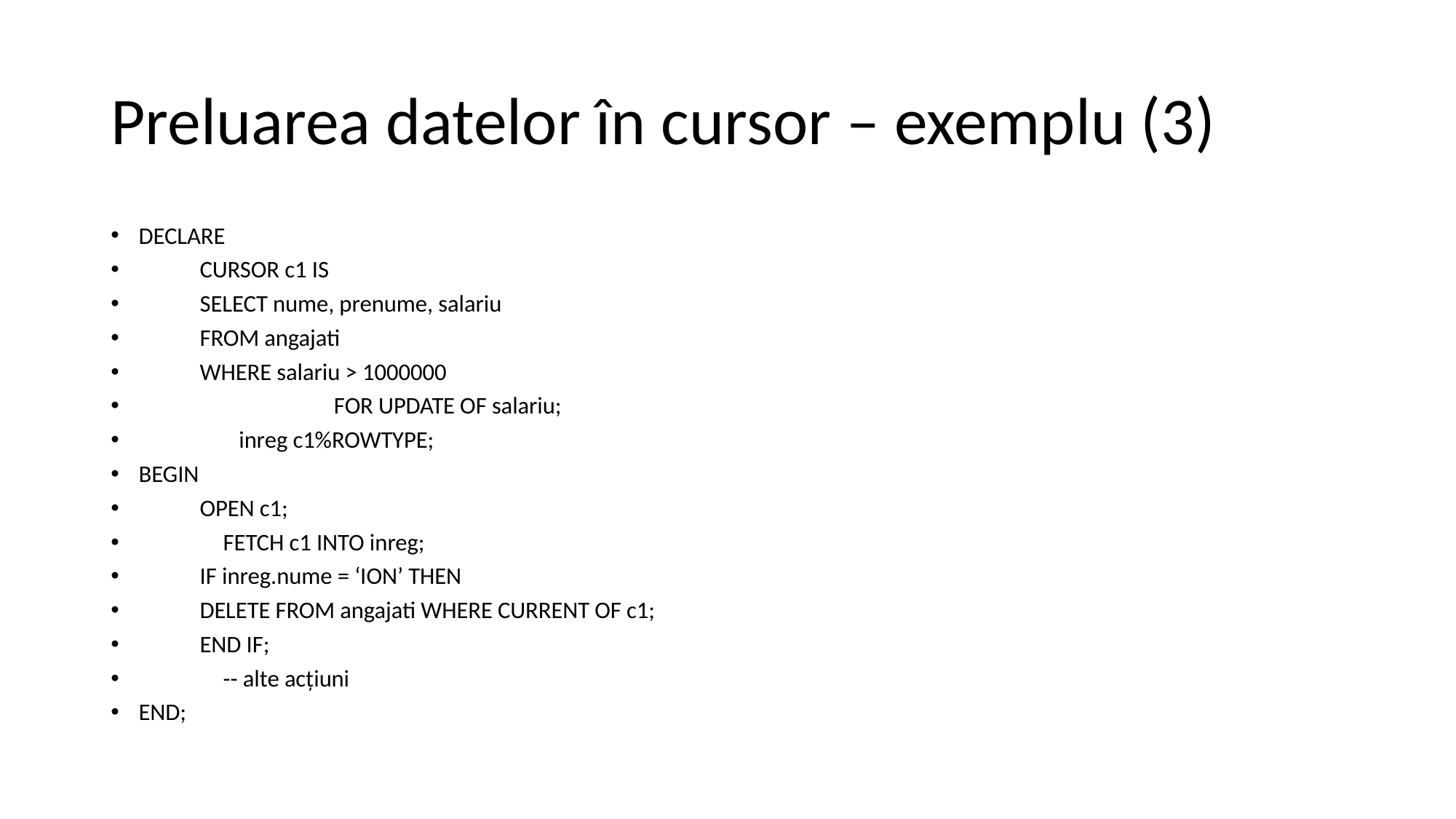

# Preluarea datelor în cursor – exemplu (3)
DECLARE
	CURSOR c1 IS
		SELECT nume, prenume, salariu
		FROM angajati
		WHERE salariu > 1000000
                                     FOR UPDATE OF salariu;
                   inreg c1%ROWTYPE;
BEGIN
	OPEN c1;
                FETCH c1 INTO inreg;
	IF inreg.nume = ‘ION’ THEN
		DELETE FROM angajati WHERE CURRENT OF c1;
	END IF;
                -- alte acţiuni
END;